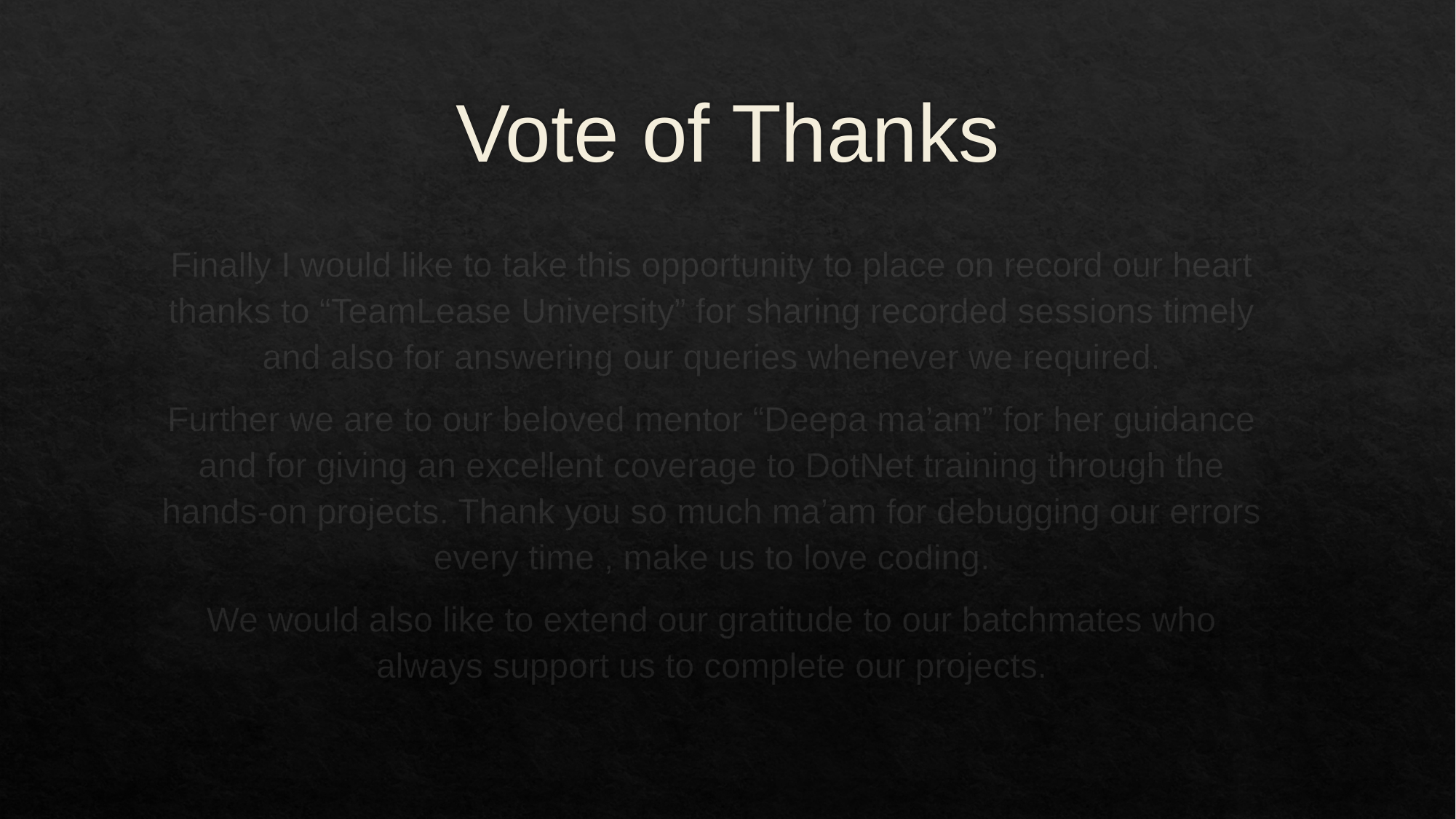

# Vote of Thanks
Finally I would like to take this opportunity to place on record our heart thanks to “TeamLease University” for sharing recorded sessions timely and also for answering our queries whenever we required.
Further we are to our beloved mentor “Deepa ma’am” for her guidance and for giving an excellent coverage to DotNet training through the hands-on projects. Thank you so much ma’am for debugging our errors every time , make us to love coding.
We would also like to extend our gratitude to our batchmates who always support us to complete our projects.